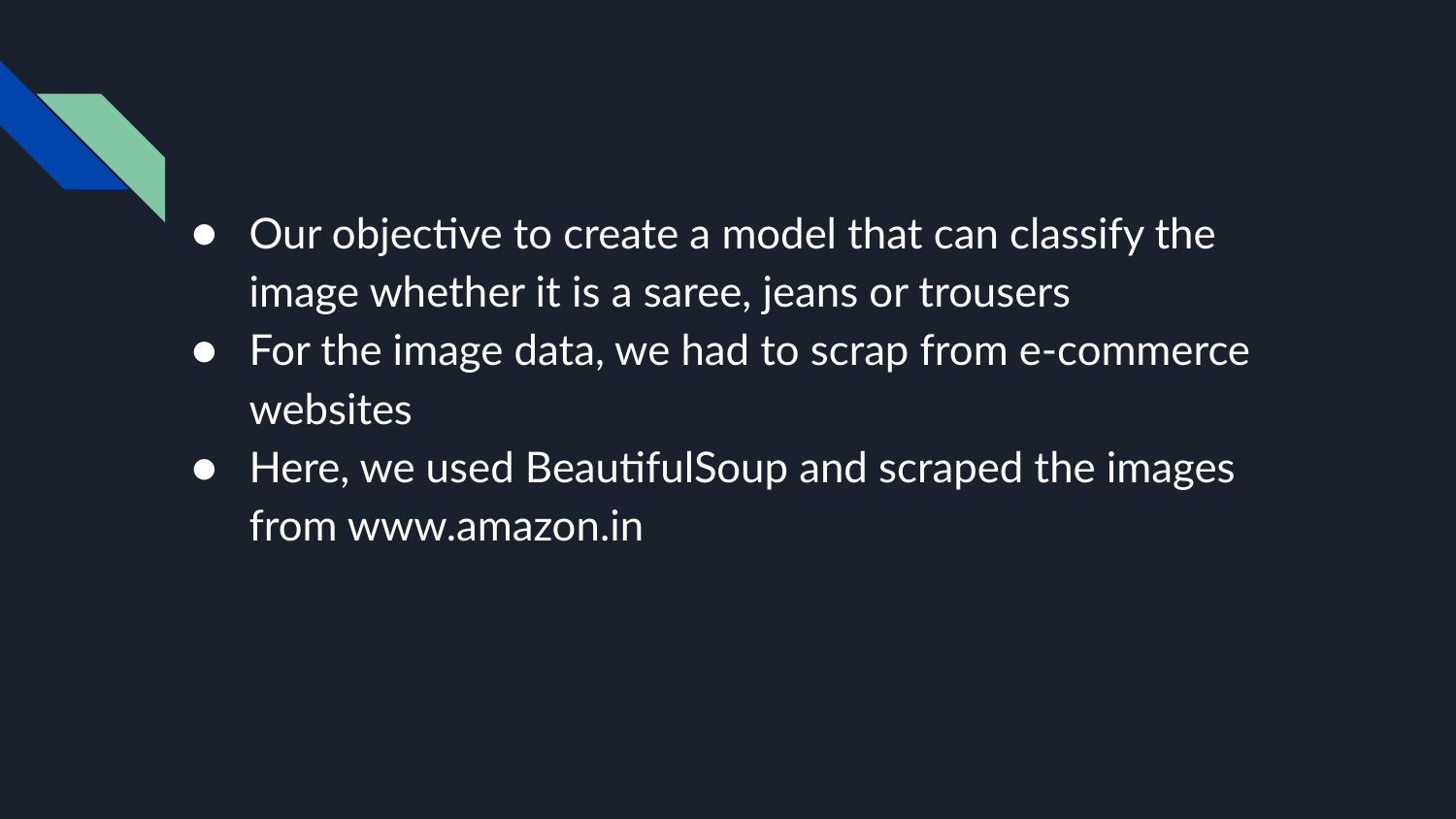

#
Our objective to create a model that can classify the image whether it is a saree, jeans or trousers
For the image data, we had to scrap from e-commerce websites
Here, we used BeautifulSoup and scraped the images from www.amazon.in